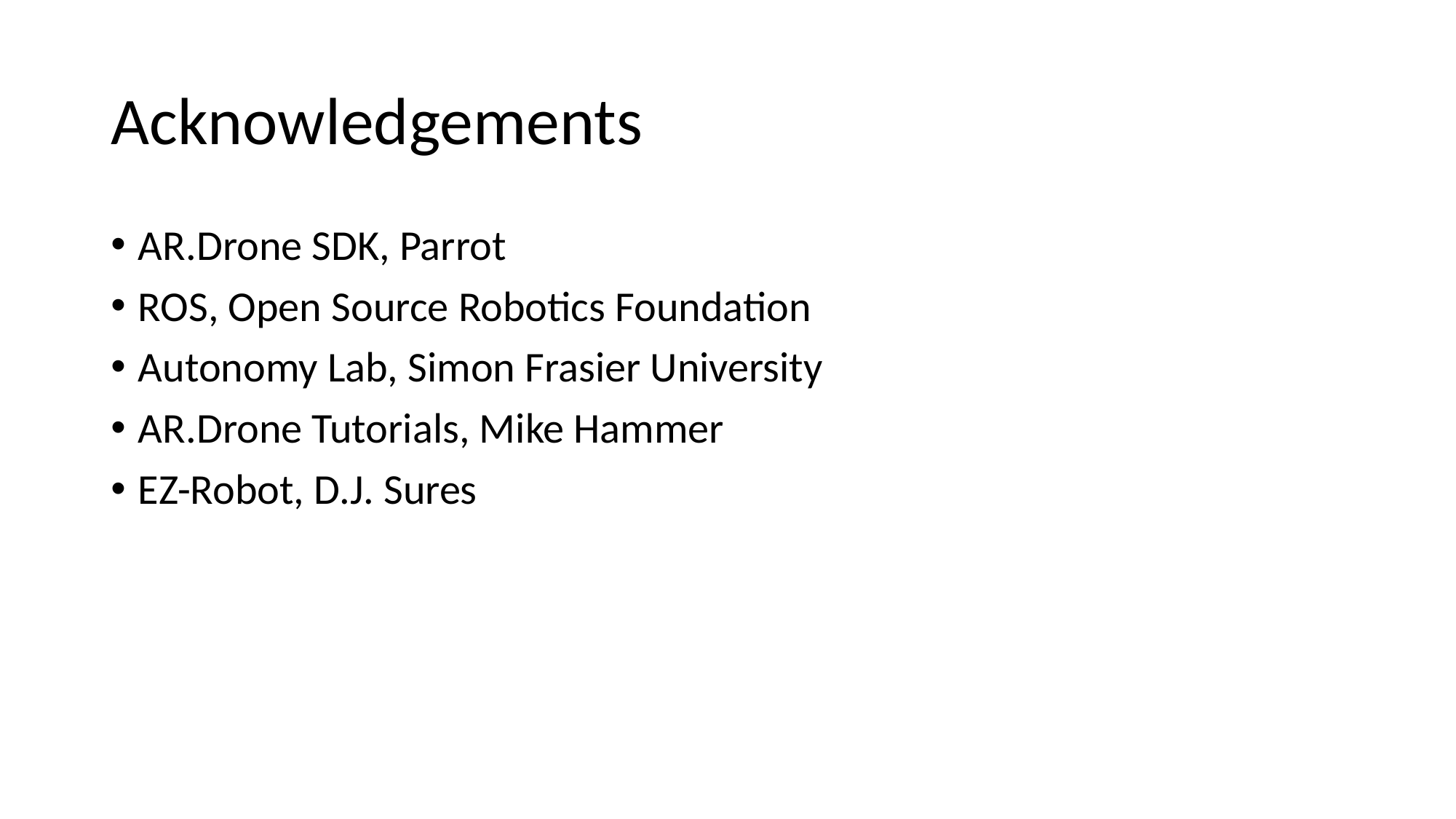

# Acknowledgements
AR.Drone SDK, Parrot
ROS, Open Source Robotics Foundation
Autonomy Lab, Simon Frasier University
AR.Drone Tutorials, Mike Hammer
EZ-Robot, D.J. Sures